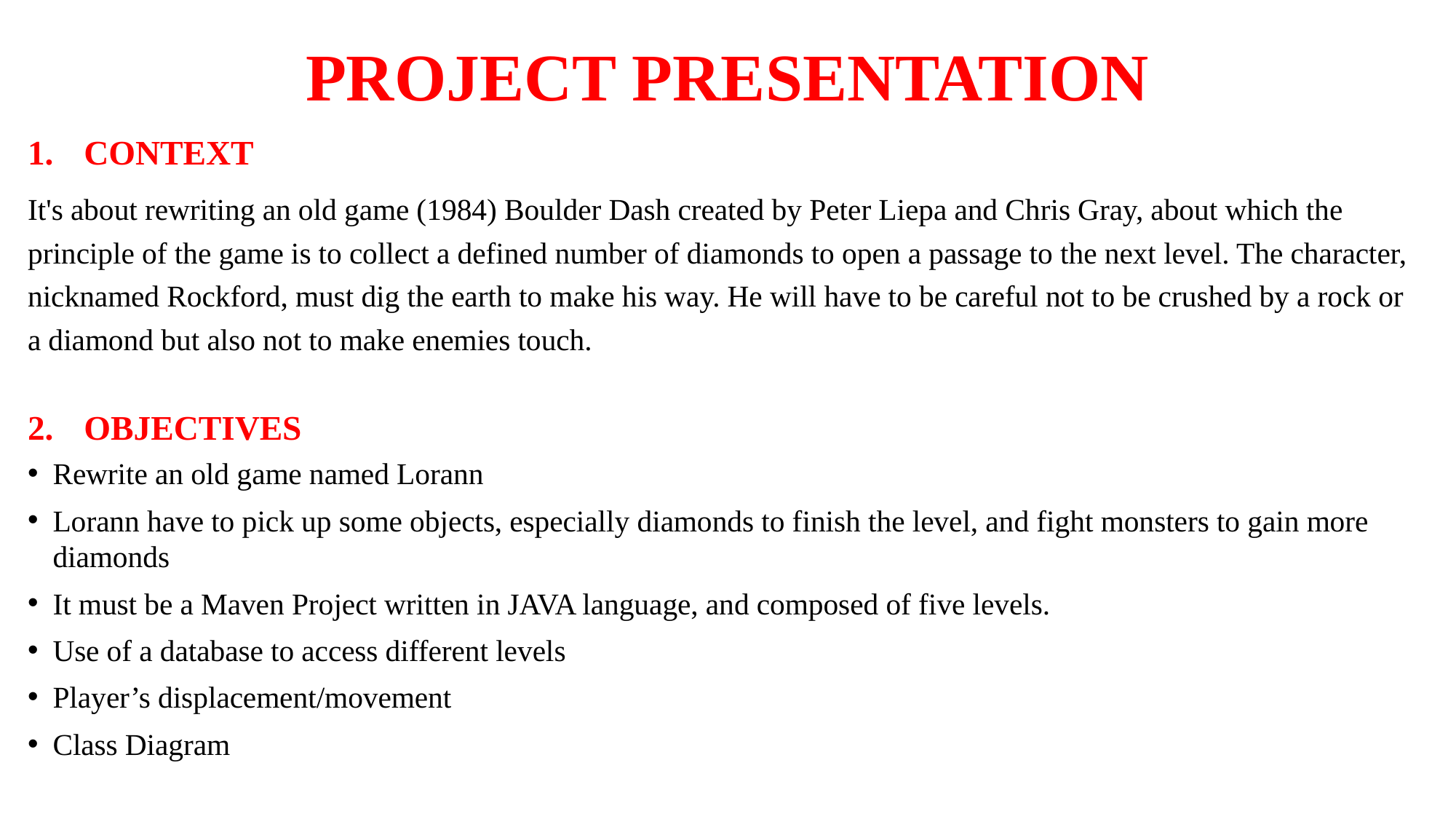

# PROJECT PRESENTATION
CONTEXT
It's about rewriting an old game (1984) Boulder Dash created by Peter Liepa and Chris Gray, about which the principle of the game is to collect a defined number of diamonds to open a passage to the next level. The character, nicknamed Rockford, must dig the earth to make his way. He will have to be careful not to be crushed by a rock or a diamond but also not to make enemies touch.

OBJECTIVES
Rewrite an old game named Lorann
Lorann have to pick up some objects, especially diamonds to finish the level, and fight monsters to gain more diamonds
It must be a Maven Project written in JAVA language, and composed of five levels.
Use of a database to access different levels
Player’s displacement/movement
Class Diagram